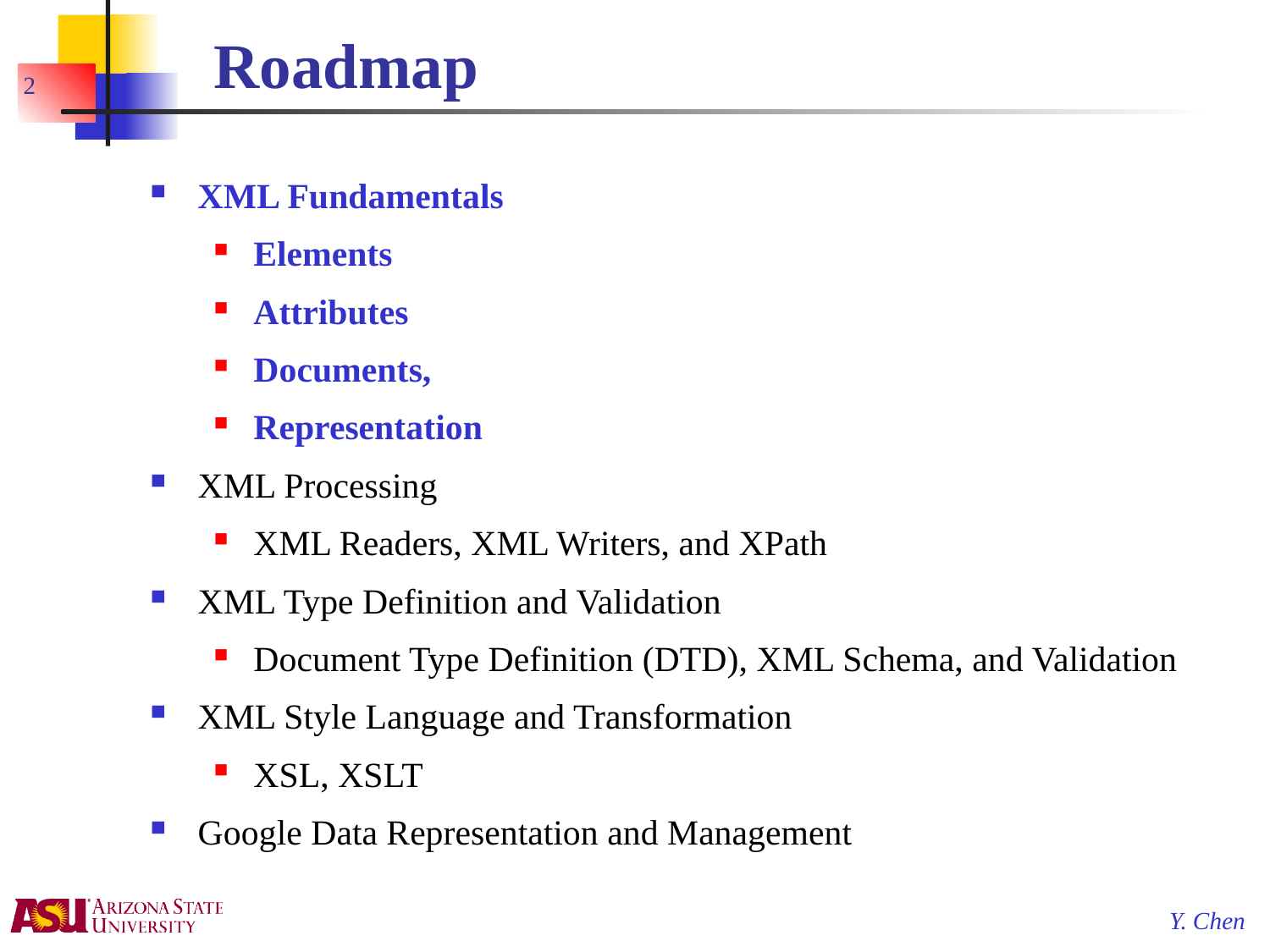

# Roadmap
2
XML Fundamentals
Elements
Attributes
Documents,
Representation
XML Processing
XML Readers, XML Writers, and XPath
XML Type Definition and Validation
Document Type Definition (DTD), XML Schema, and Validation
XML Style Language and Transformation
XSL, XSLT
Google Data Representation and Management